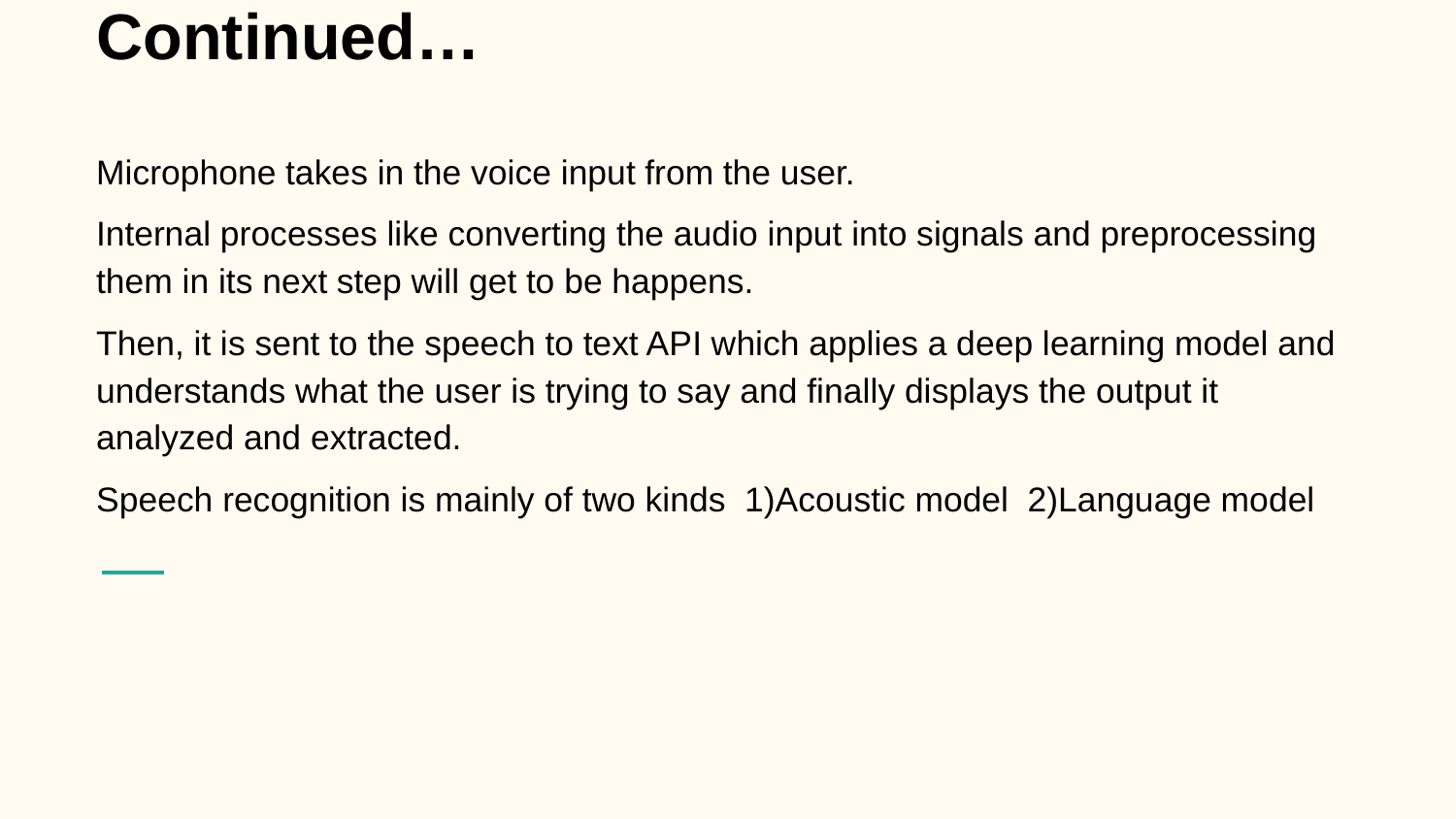

# Continued…

Microphone takes in the voice input from the user.
Internal processes like converting the audio input into signals and preprocessing them in its next step will get to be happens.
Then, it is sent to the speech to text API which applies a deep learning model and understands what the user is trying to say and finally displays the output it analyzed and extracted.
Speech recognition is mainly of two kinds  1)Acoustic model  2)Language model